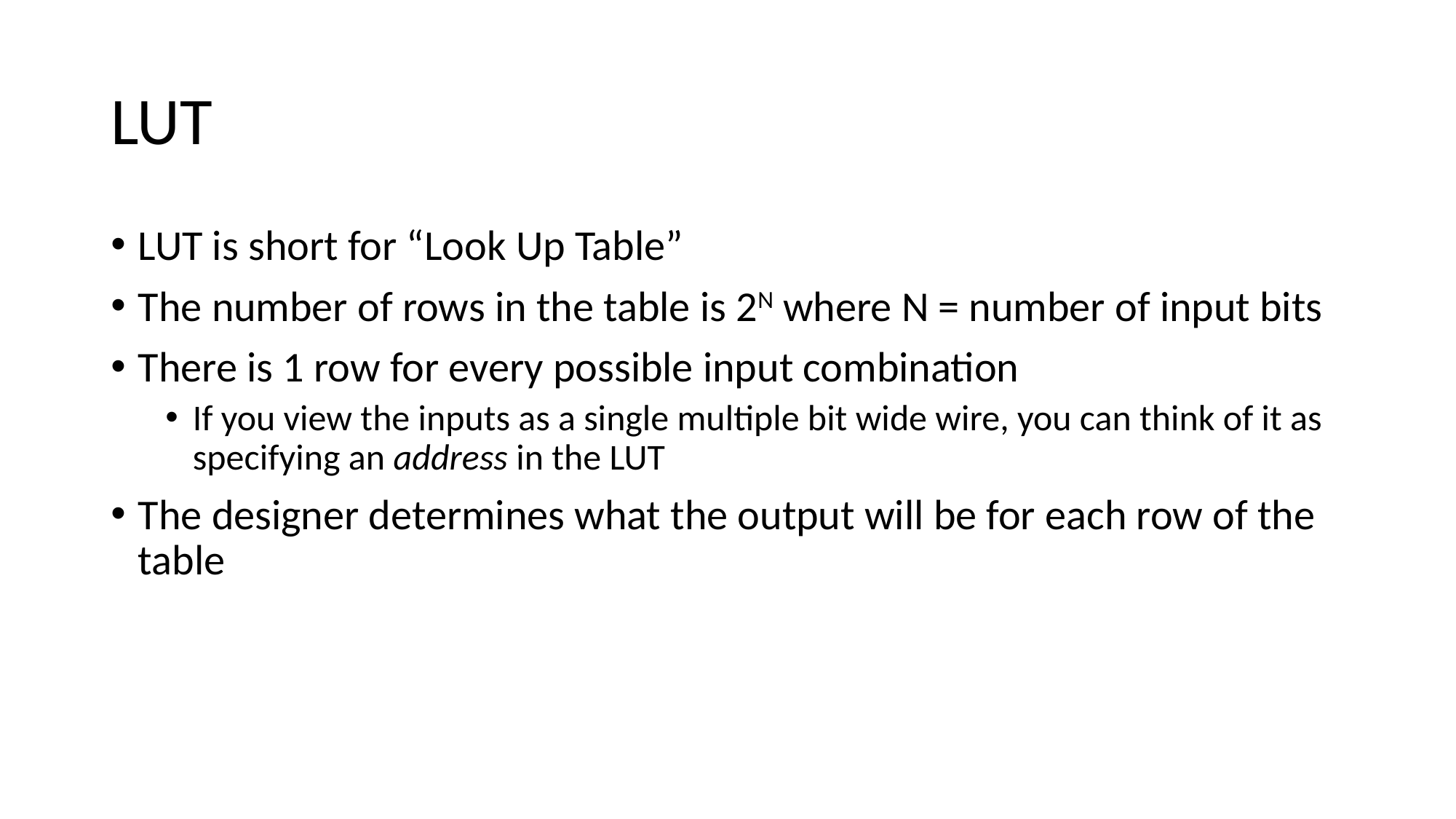

# LUT
LUT is short for “Look Up Table”
The number of rows in the table is 2N where N = number of input bits
There is 1 row for every possible input combination
If you view the inputs as a single multiple bit wide wire, you can think of it as specifying an address in the LUT
The designer determines what the output will be for each row of the table